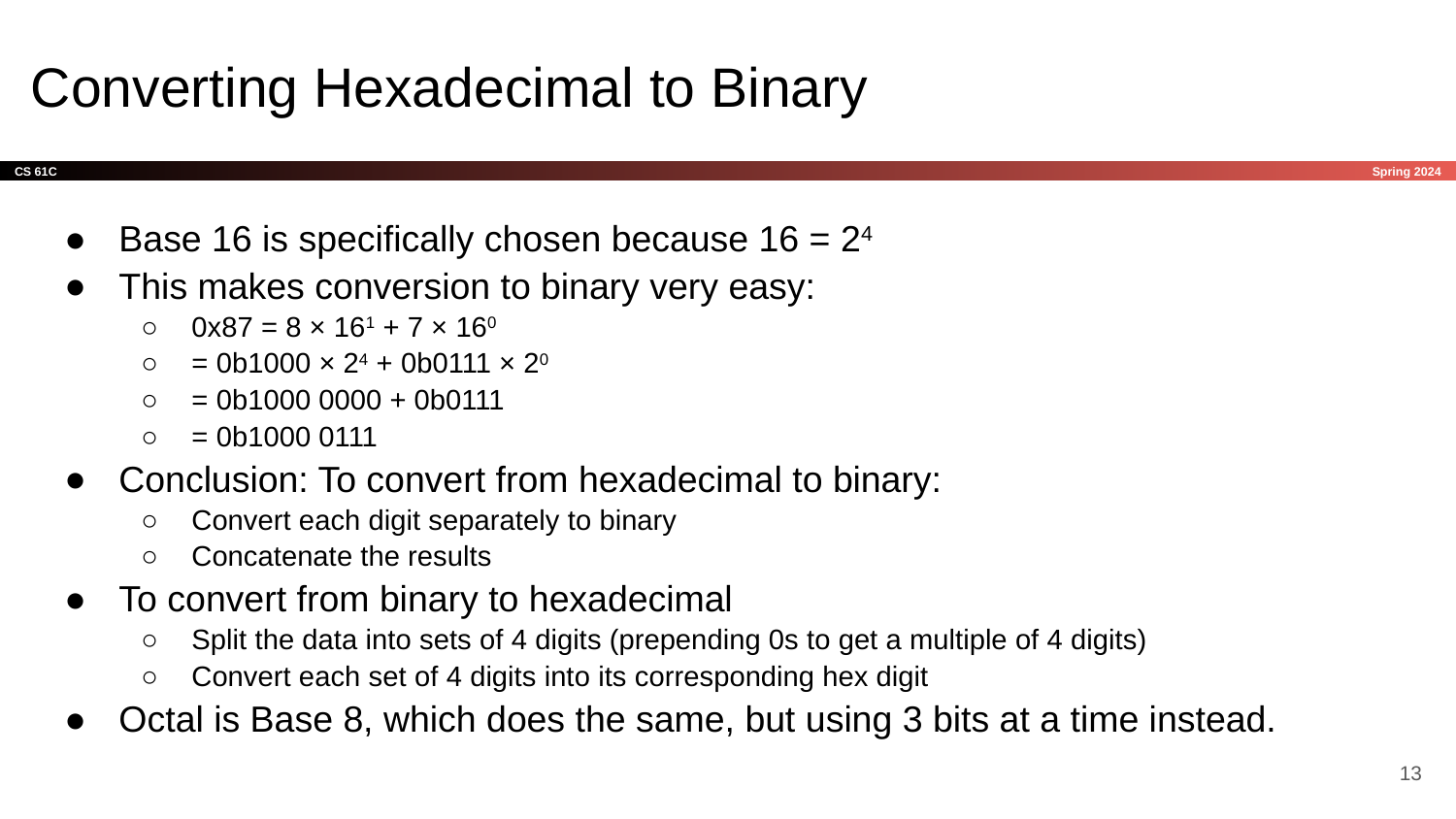

# Converting Hexadecimal to Binary
Base 16 is specifically chosen because 16 = 24
This makes conversion to binary very easy:
0x87 = 8 × 161 + 7 × 160
= 0b1000 × 24 + 0b0111 × 20
= 0b1000 0000 + 0b0111
= 0b1000 0111
Conclusion: To convert from hexadecimal to binary:
Convert each digit separately to binary
Concatenate the results
To convert from binary to hexadecimal
Split the data into sets of 4 digits (prepending 0s to get a multiple of 4 digits)
Convert each set of 4 digits into its corresponding hex digit
Octal is Base 8, which does the same, but using 3 bits at a time instead.
13